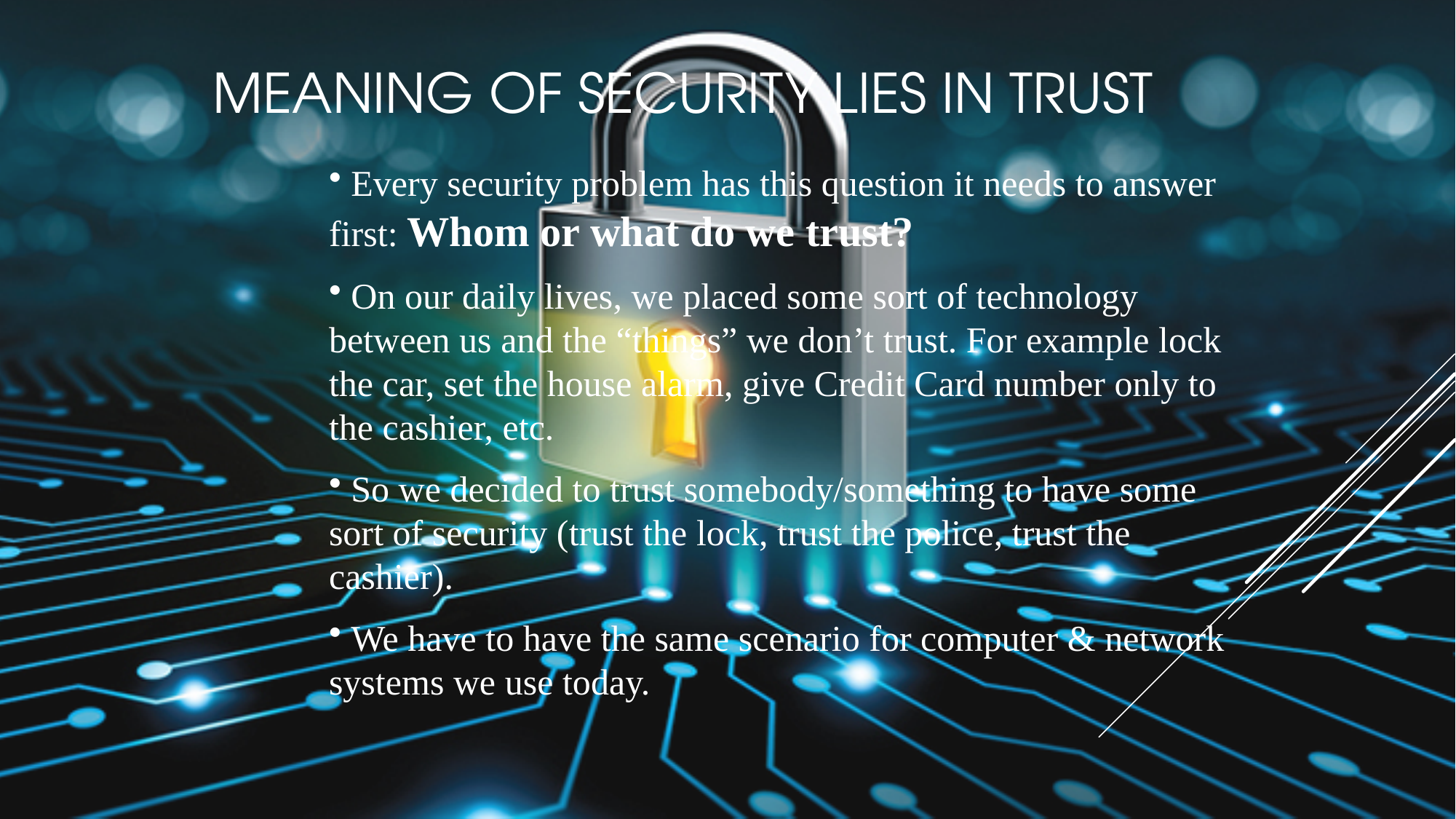

# Meaning of Security Lies in Trust
 Every security problem has this question it needs to answer first: Whom or what do we trust?
 On our daily lives, we placed some sort of technology between us and the “things” we don’t trust. For example lock the car, set the house alarm, give Credit Card number only to the cashier, etc.
 So we decided to trust somebody/something to have some sort of security (trust the lock, trust the police, trust the cashier).
 We have to have the same scenario for computer & network systems we use today.